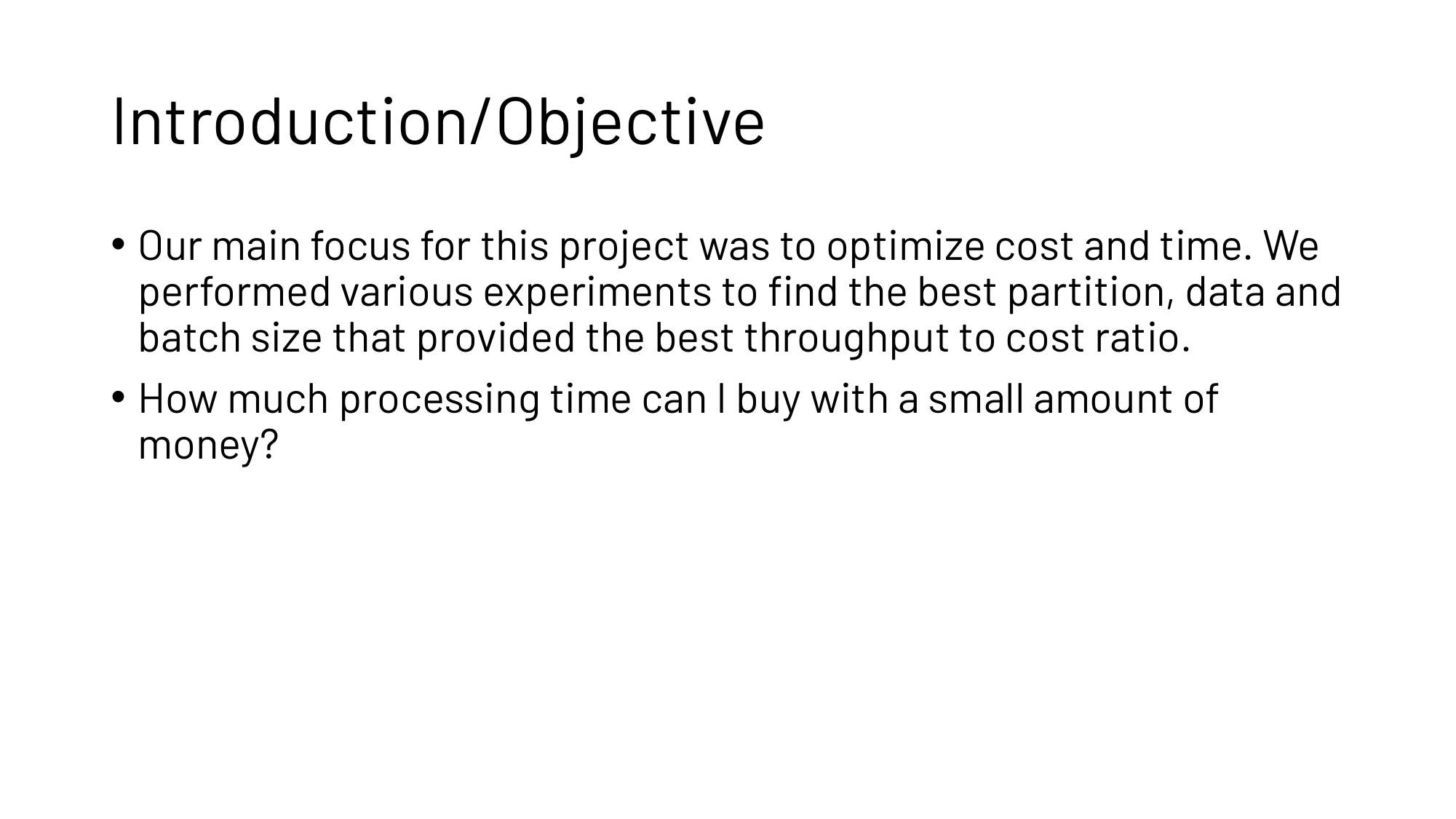

# Introduction/Objective
Our main focus for this project was to optimize cost and time. We performed various experiments to find the best partition, data and batch size that provided the best throughput to cost ratio.
How much processing time can I buy with a small amount of money?